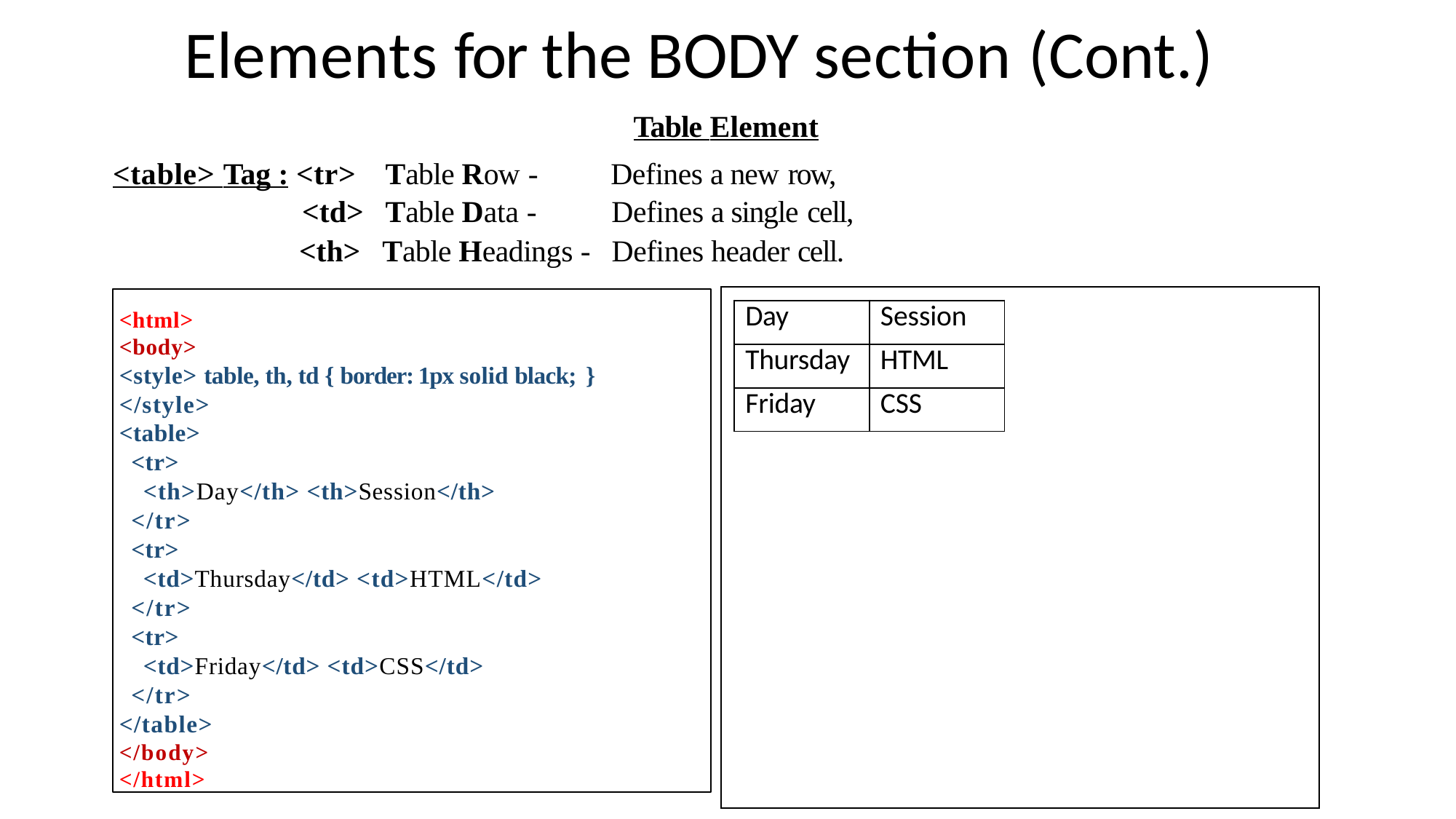

# Elements for the BODY section (Cont.)
Table Element
| <table> Tag : <tr> | Table Row - | Defines a new row, |
| --- | --- | --- |
| <td> | Table Data - | Defines a single cell, |
| <th> | Table Headings - | Defines header cell. |

<html>
<body>
<style> table, th, td { border: 1px solid black; }
</style>
<table>
<tr>
<th>Day</th> <th>Session</th>
</tr>
<tr>
<td>Thursday</td> <td>HTML</td>
</tr>
<tr>
<td>Friday</td> <td>CSS</td>
</tr>
</table>
</body>
</html>
| Day | Session |
| --- | --- |
| Thursday | HTML |
| Friday | CSS |